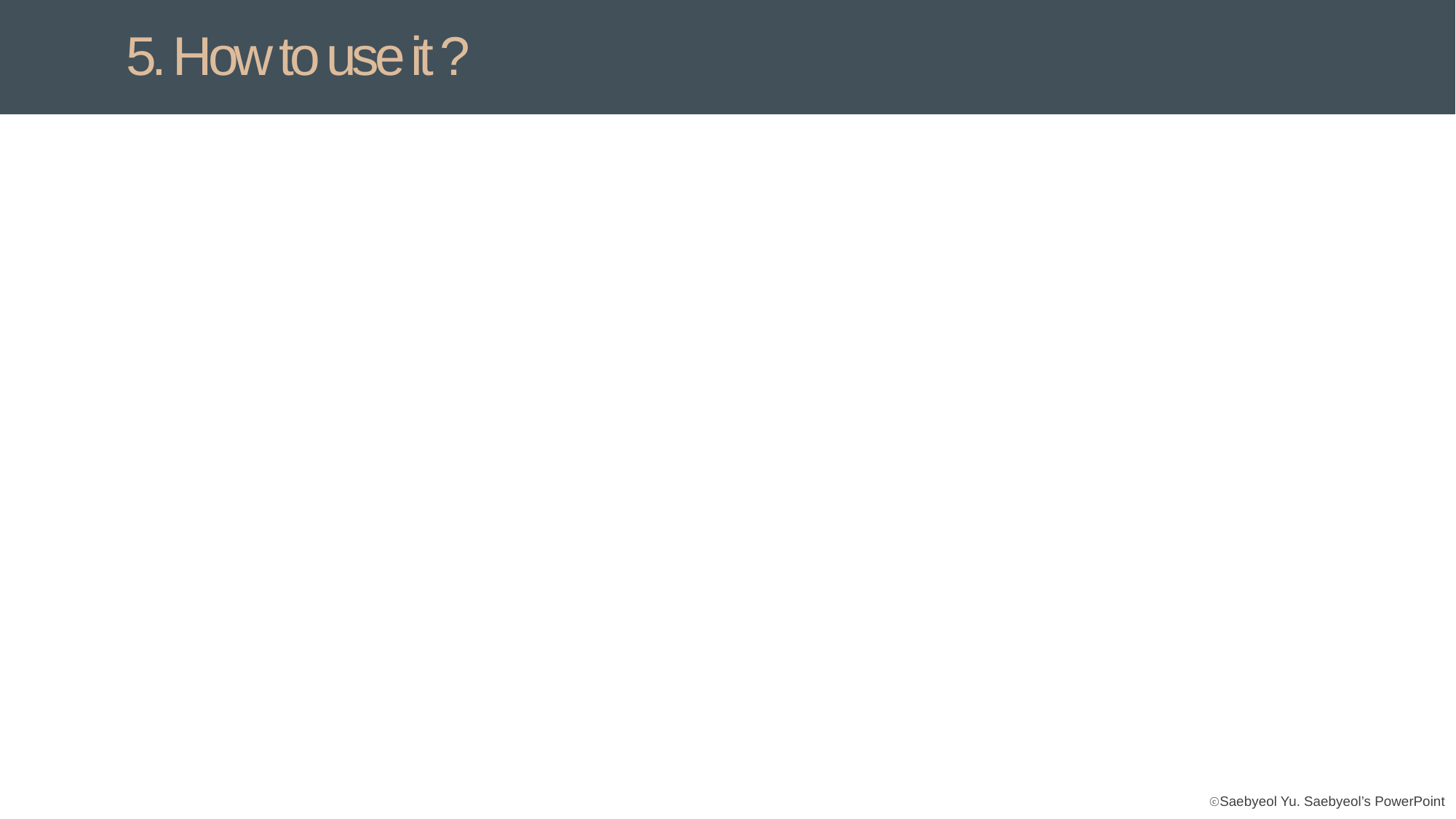

5. How to use it ?
1
2